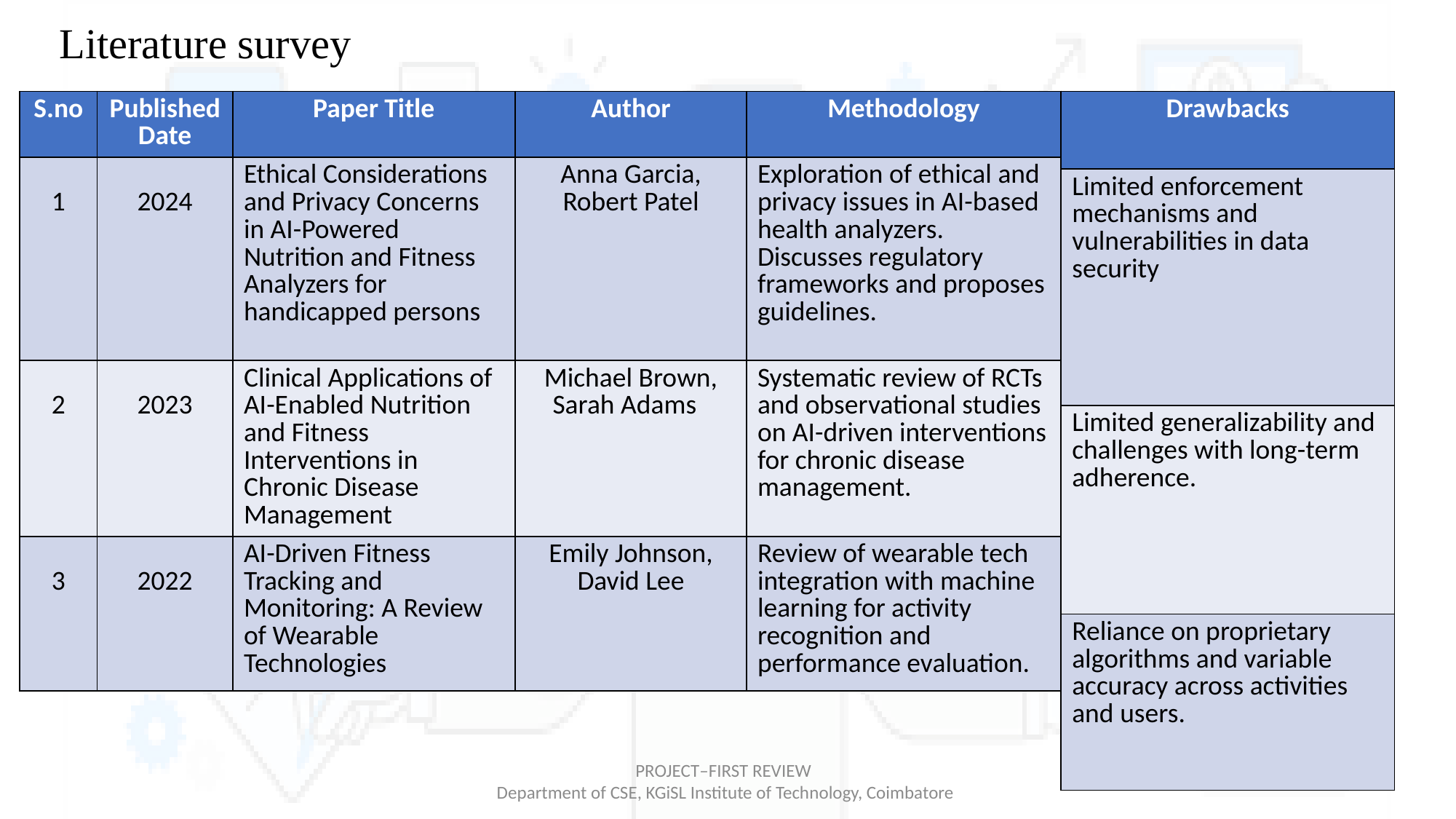

# Literature survey
| Drawbacks |
| --- |
| Limited enforcement mechanisms and vulnerabilities in data security |
| Limited generalizability and challenges with long-term adherence. |
| Reliance on proprietary algorithms and variable accuracy across activities and users. |
| S.no | Published Date | Paper Title | Author | Methodology |
| --- | --- | --- | --- | --- |
| 1 | 2024 | Ethical Considerations and Privacy Concerns in AI-Powered Nutrition and Fitness Analyzers for handicapped persons | Anna Garcia, Robert Patel | Exploration of ethical and privacy issues in AI-based health analyzers. Discusses regulatory frameworks and proposes guidelines. |
| 2 | 2023 | Clinical Applications of AI-Enabled Nutrition and Fitness Interventions in Chronic Disease Management | Michael Brown, Sarah Adams | Systematic review of RCTs and observational studies on AI-driven interventions for chronic disease management. |
| 3 | 2022 | AI-Driven Fitness Tracking and Monitoring: A Review of Wearable Technologies | Emily Johnson, David Lee | Review of wearable tech integration with machine learning for activity recognition and performance evaluation. |
PROJECT–FIRST REVIEW
Department of CSE, KGiSL Institute of Technology, Coimbatore
4